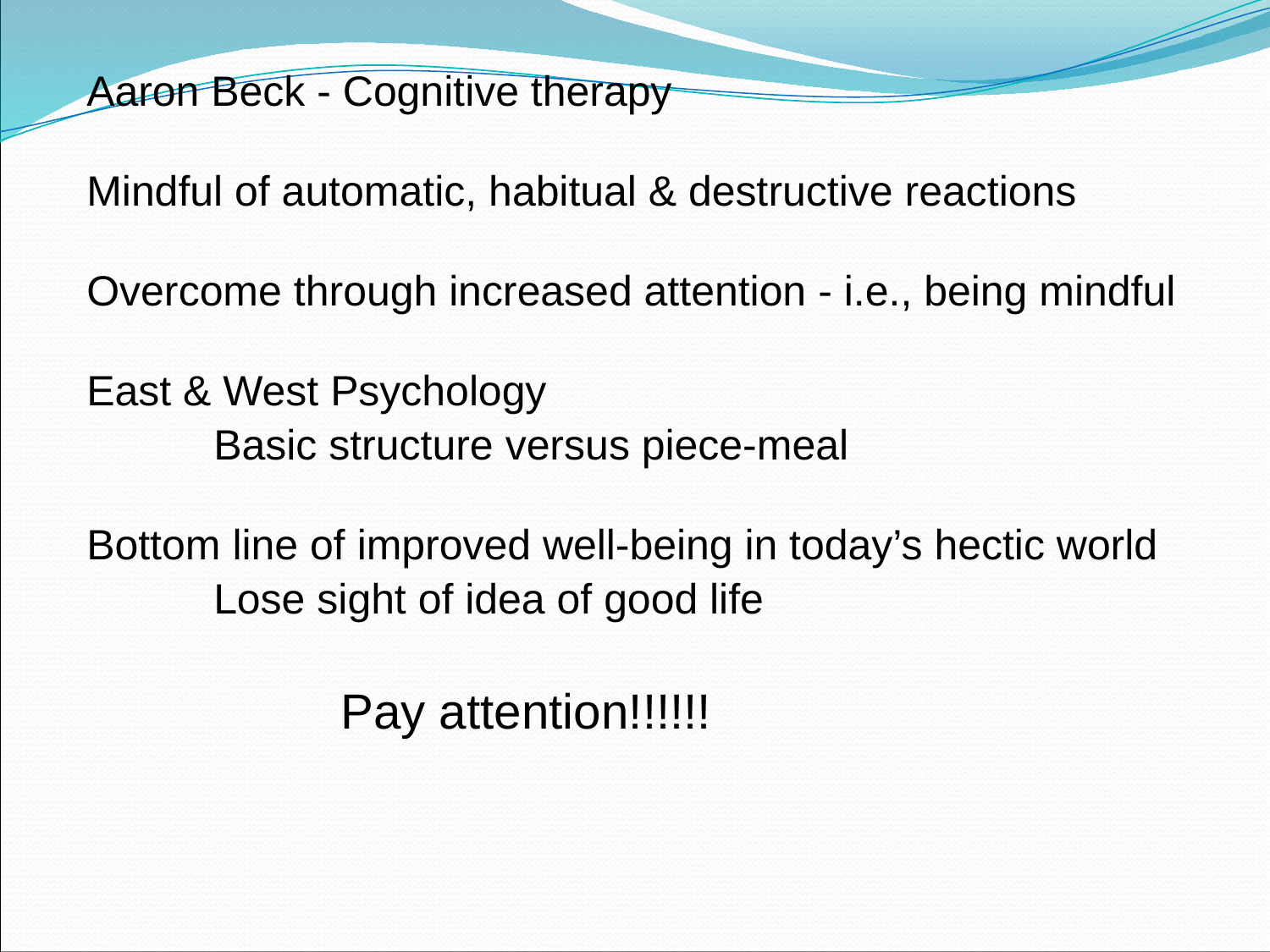

Aaron Beck - Cognitive therapy
Mindful of automatic, habitual & destructive reactions
Overcome through increased attention - i.e., being mindful
East & West Psychology
	Basic structure versus piece-meal
Bottom line of improved well-being in today’s hectic world
	Lose sight of idea of good life

		Pay attention!!!!!!